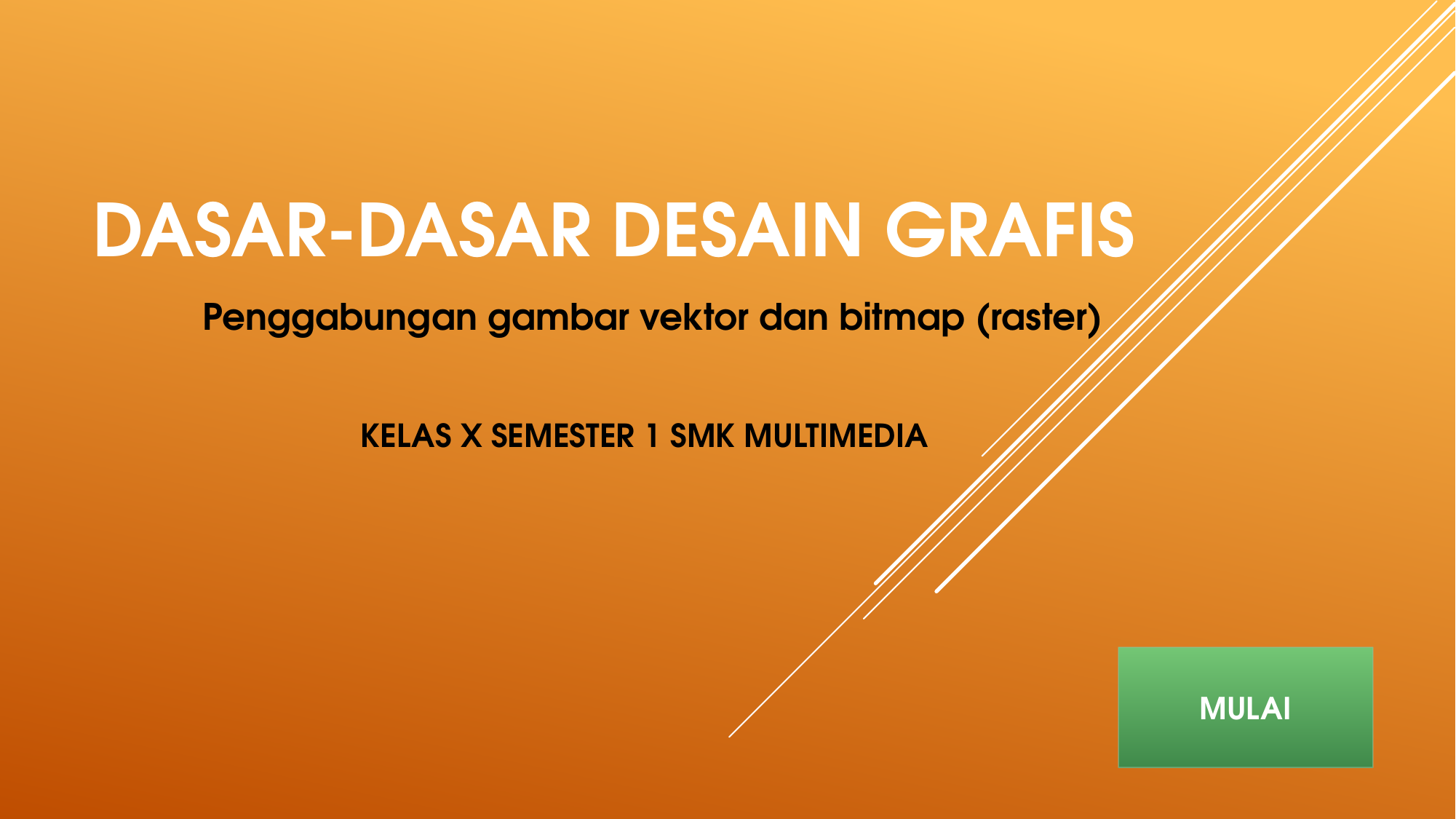

# DASAR-DASAR DESAIN GRAFIS
Penggabungan gambar vektor dan bitmap (raster)
KELAS X SEMESTER 1 SMK MULTIMEDIA
MULAI